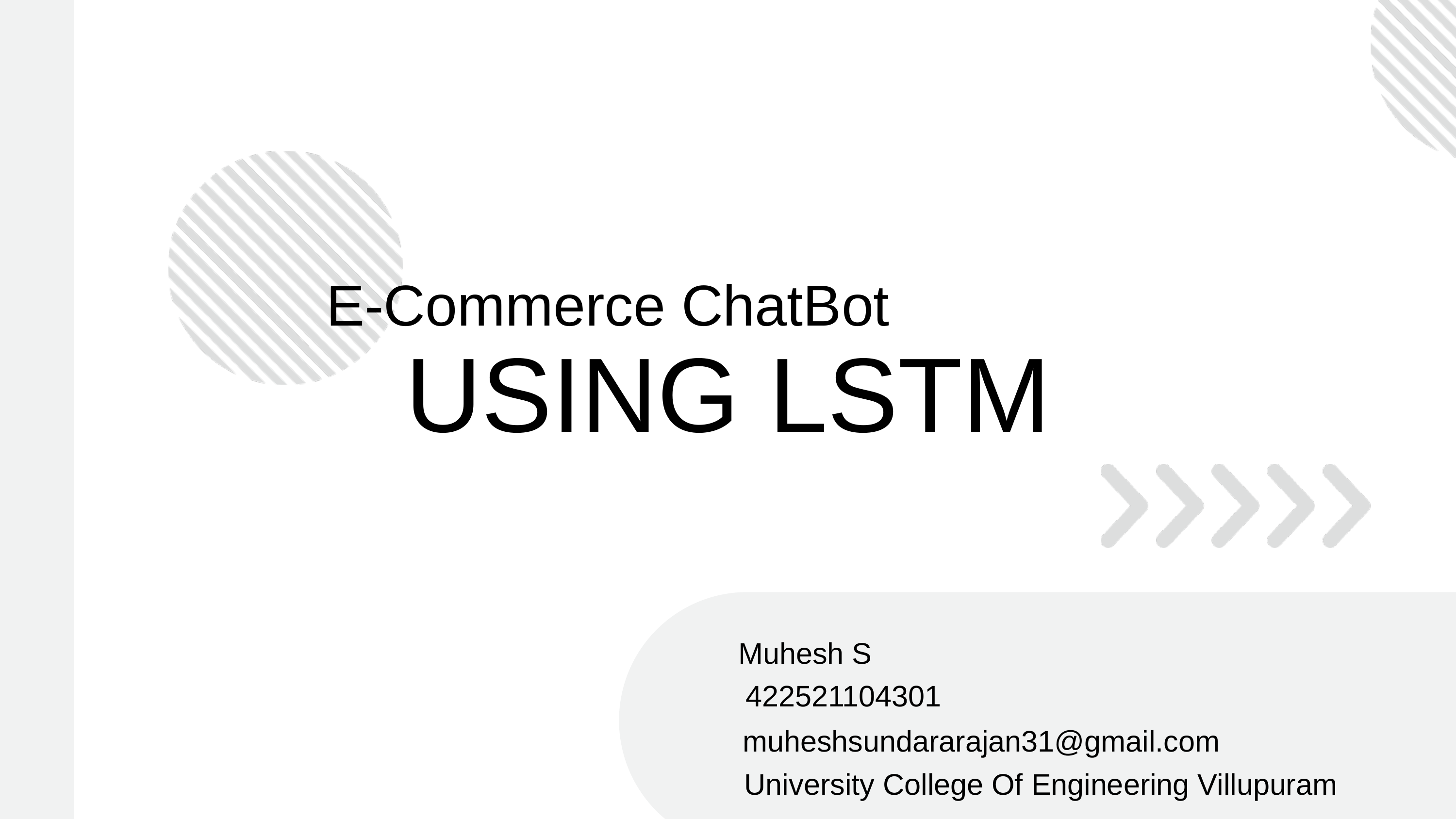

E-Commerce ChatBot
USING LSTM

Muhesh S
422521104301
muheshsundararajan31@gmail.com
University College Of Engineering Villupuram